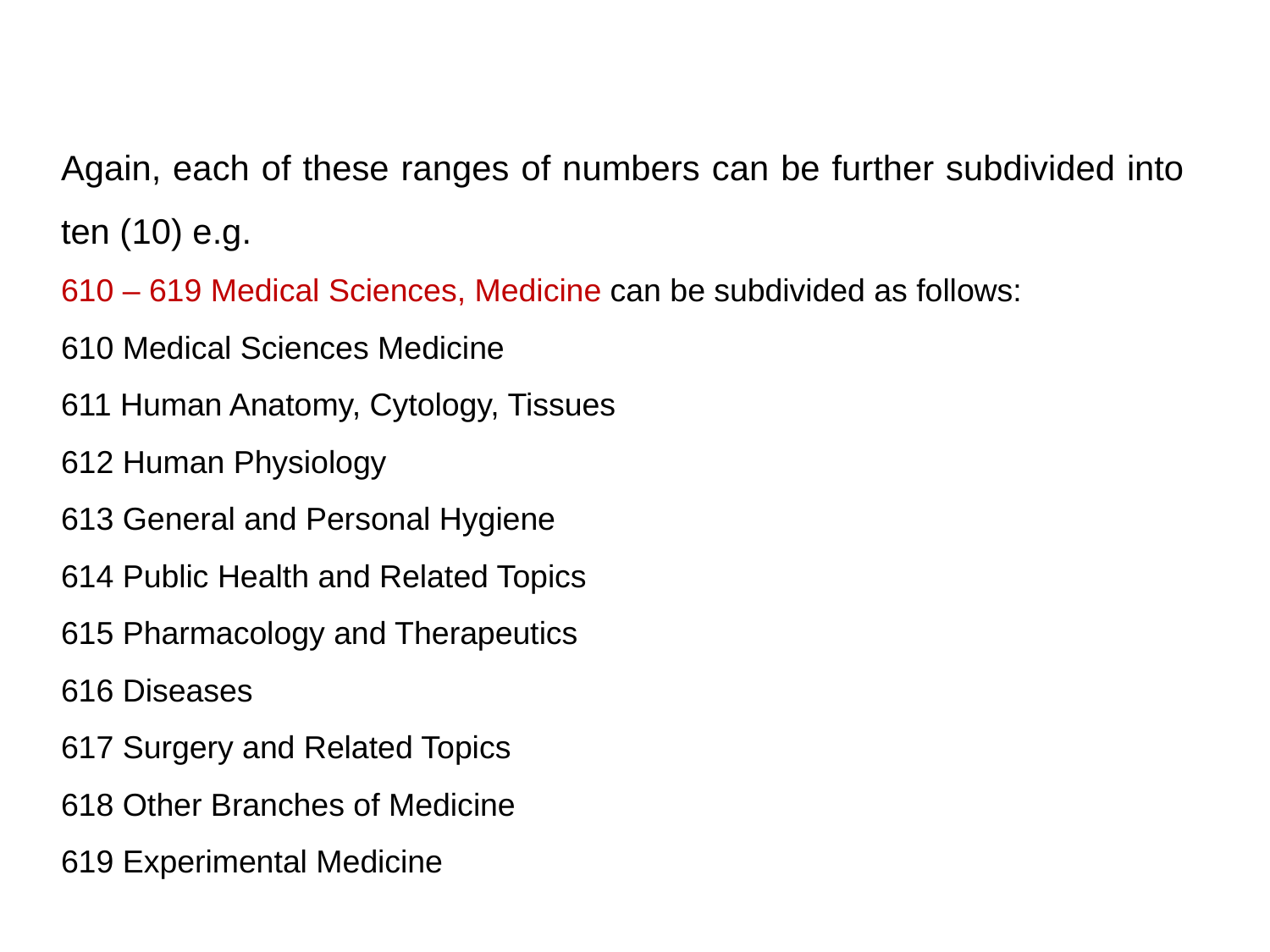

Again, each of these ranges of numbers can be further subdivided into ten (10) e.g.
610 – 619 Medical Sciences, Medicine can be subdivided as follows:
610 Medical Sciences Medicine
611 Human Anatomy, Cytology, Tissues
612 Human Physiology
613 General and Personal Hygiene
614 Public Health and Related Topics
615 Pharmacology and Therapeutics
616 Diseases
617 Surgery and Related Topics
618 Other Branches of Medicine
619 Experimental Medicine